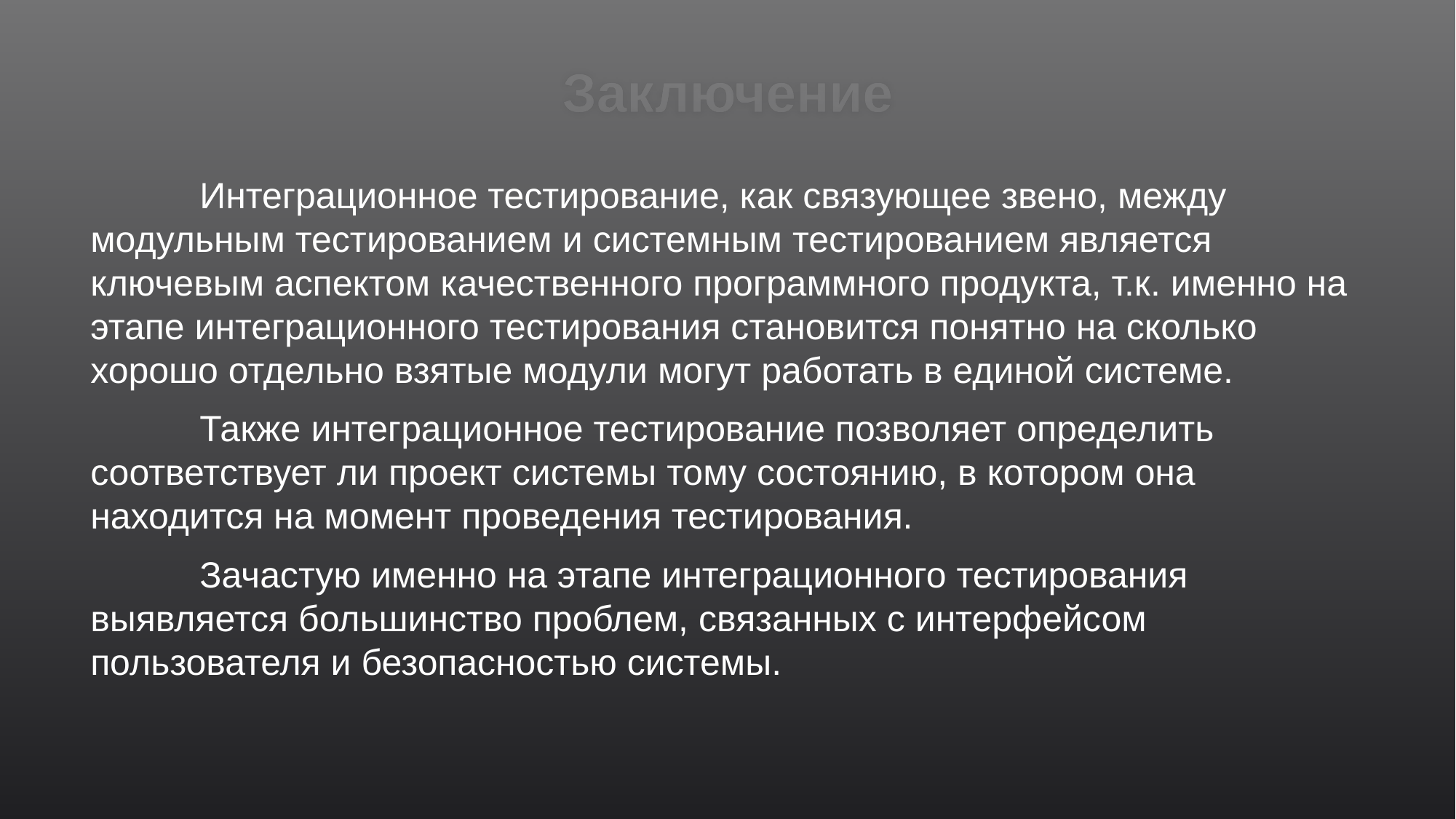

# Заключение
	Интеграционное тестирование, как связующее звено, между модульным тестированием и системным тестированием является ключевым аспектом качественного программного продукта, т.к. именно на этапе интеграционного тестирования становится понятно на сколько хорошо отдельно взятые модули могут работать в единой системе.
	Также интеграционное тестирование позволяет определить соответствует ли проект системы тому состоянию, в котором она находится на момент проведения тестирования.
	Зачастую именно на этапе интеграционного тестирования выявляется большинство проблем, связанных с интерфейсом пользователя и безопасностью системы.